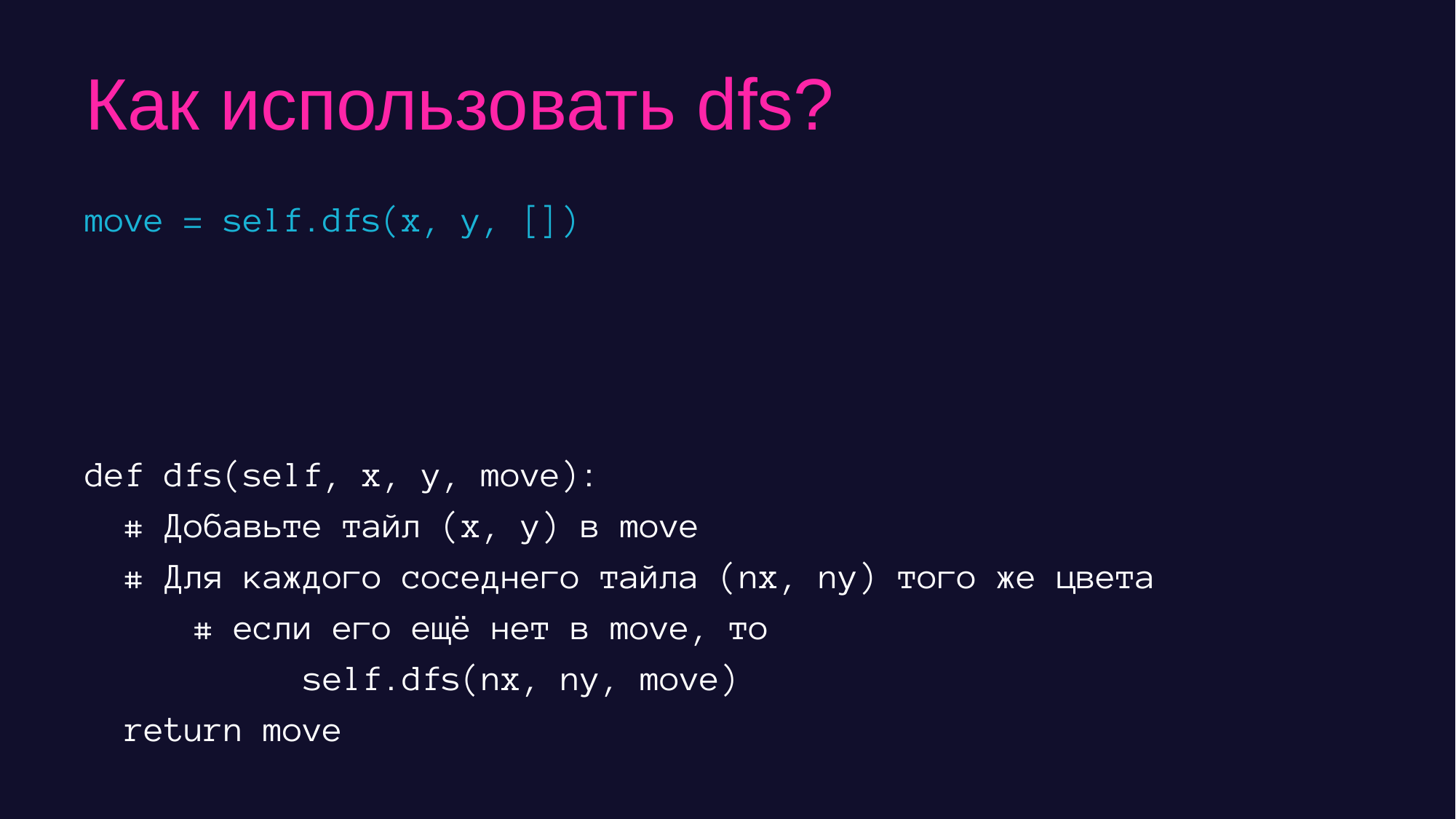

# Как использовать dfs?
move = self.dfs(x, y, [])

def dfs(self, x, y, move):
  # Добавьте тайл (x, y) в move
  # Для каждого соседнего тайла (nx, ny) того же цвета
	# если его ещё нет в move, то
    		self.dfs(nx, ny, move)
  return move